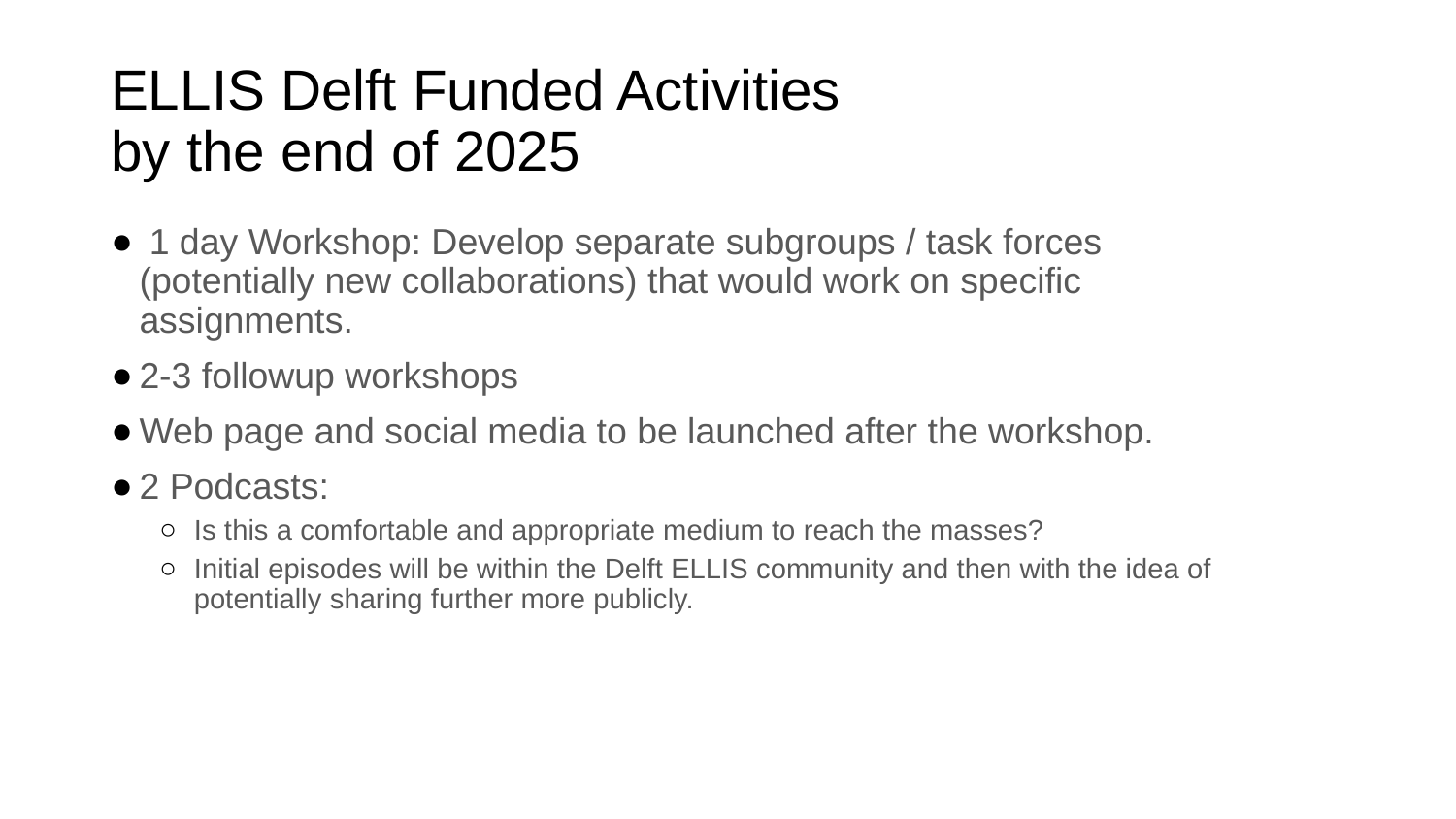

# ELLIS Delft Funded Activities
by the end of 2025
 1 day Workshop: Develop separate subgroups / task forces (potentially new collaborations) that would work on specific assignments.
2-3 followup workshops
Web page and social media to be launched after the workshop.
2 Podcasts:
Is this a comfortable and appropriate medium to reach the masses?
Initial episodes will be within the Delft ELLIS community and then with the idea of potentially sharing further more publicly.